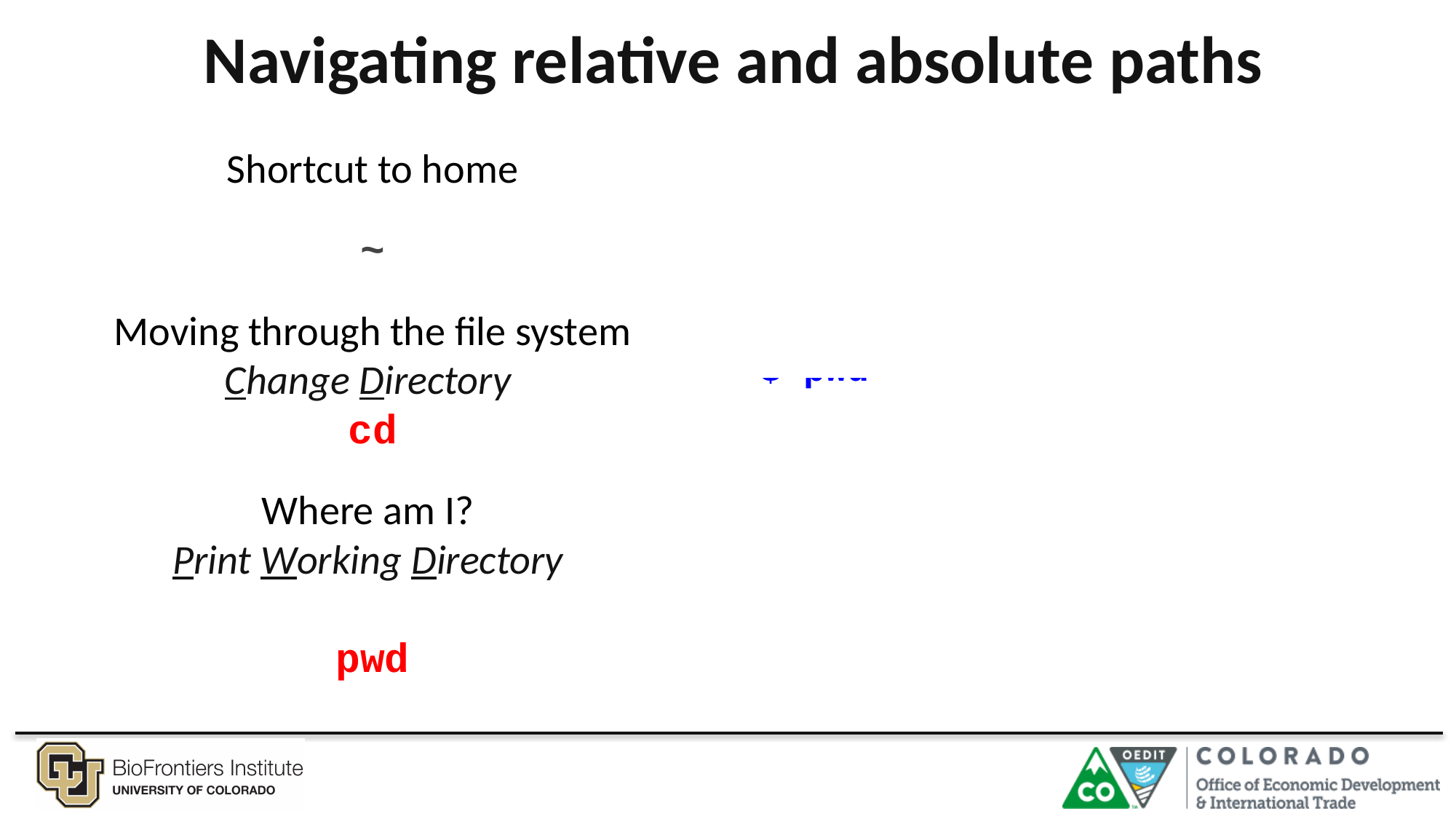

# Navigating relative and absolute paths
Shortcut to home
~
Moving through the file system
Change Directory
cd
Where am I?
Print Working Directory

pwd
$ pwd
$ cd /Users/<username>/